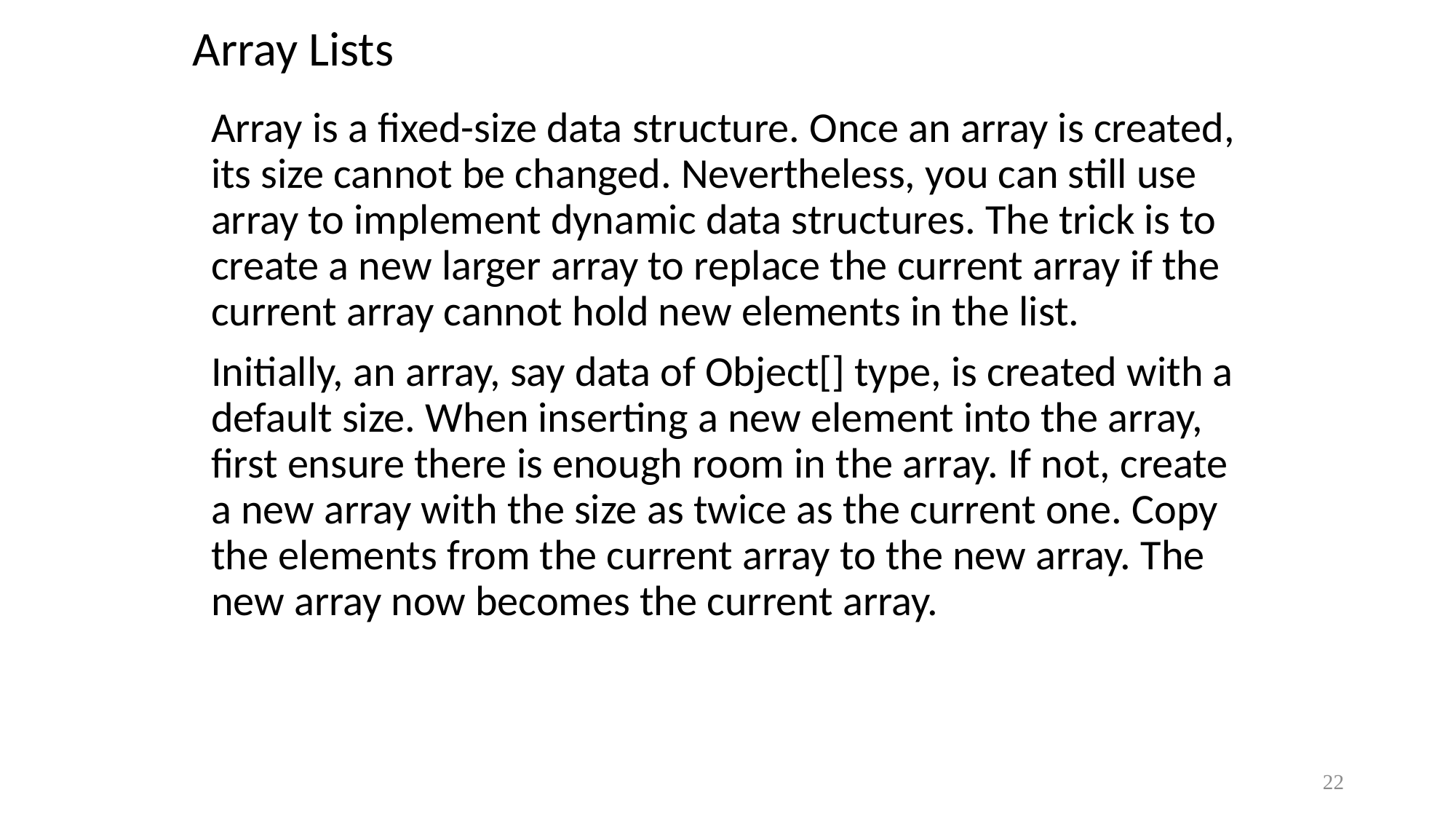

# Array Lists
Array is a fixed-size data structure. Once an array is created, its size cannot be changed. Nevertheless, you can still use array to implement dynamic data structures. The trick is to create a new larger array to replace the current array if the current array cannot hold new elements in the list.
Initially, an array, say data of Object[] type, is created with a default size. When inserting a new element into the array, first ensure there is enough room in the array. If not, create a new array with the size as twice as the current one. Copy the elements from the current array to the new array. The new array now becomes the current array.

22